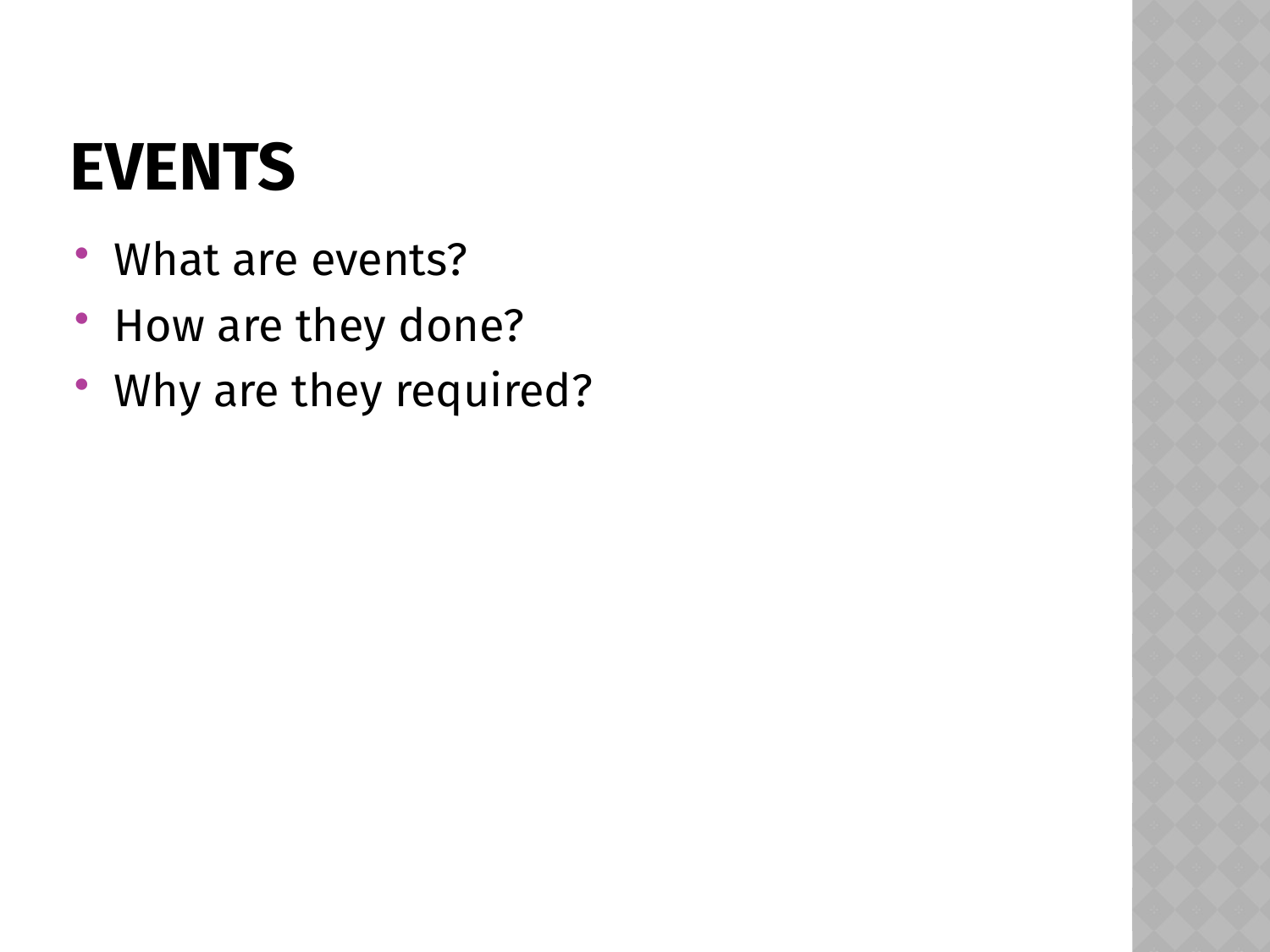

# Events
What are events?
How are they done?
Why are they required?